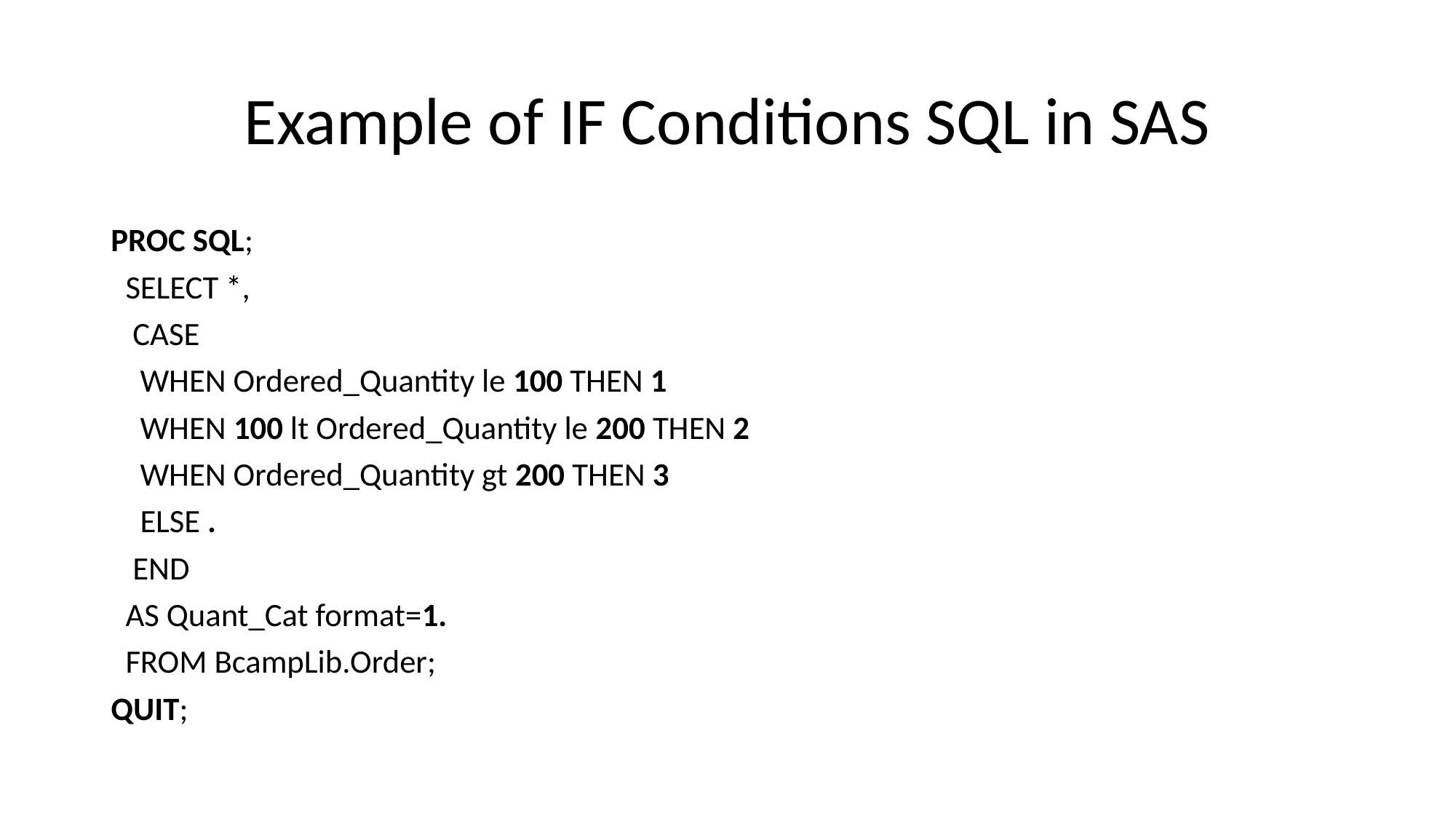

# Example of IF Conditions SQL in SAS
PROC SQL;
  SELECT *,
   CASE
    WHEN Ordered_Quantity le 100 THEN 1
    WHEN 100 lt Ordered_Quantity le 200 THEN 2
    WHEN Ordered_Quantity gt 200 THEN 3
    ELSE .
   END
  AS Quant_Cat format=1.
  FROM BcampLib.Order;
QUIT;